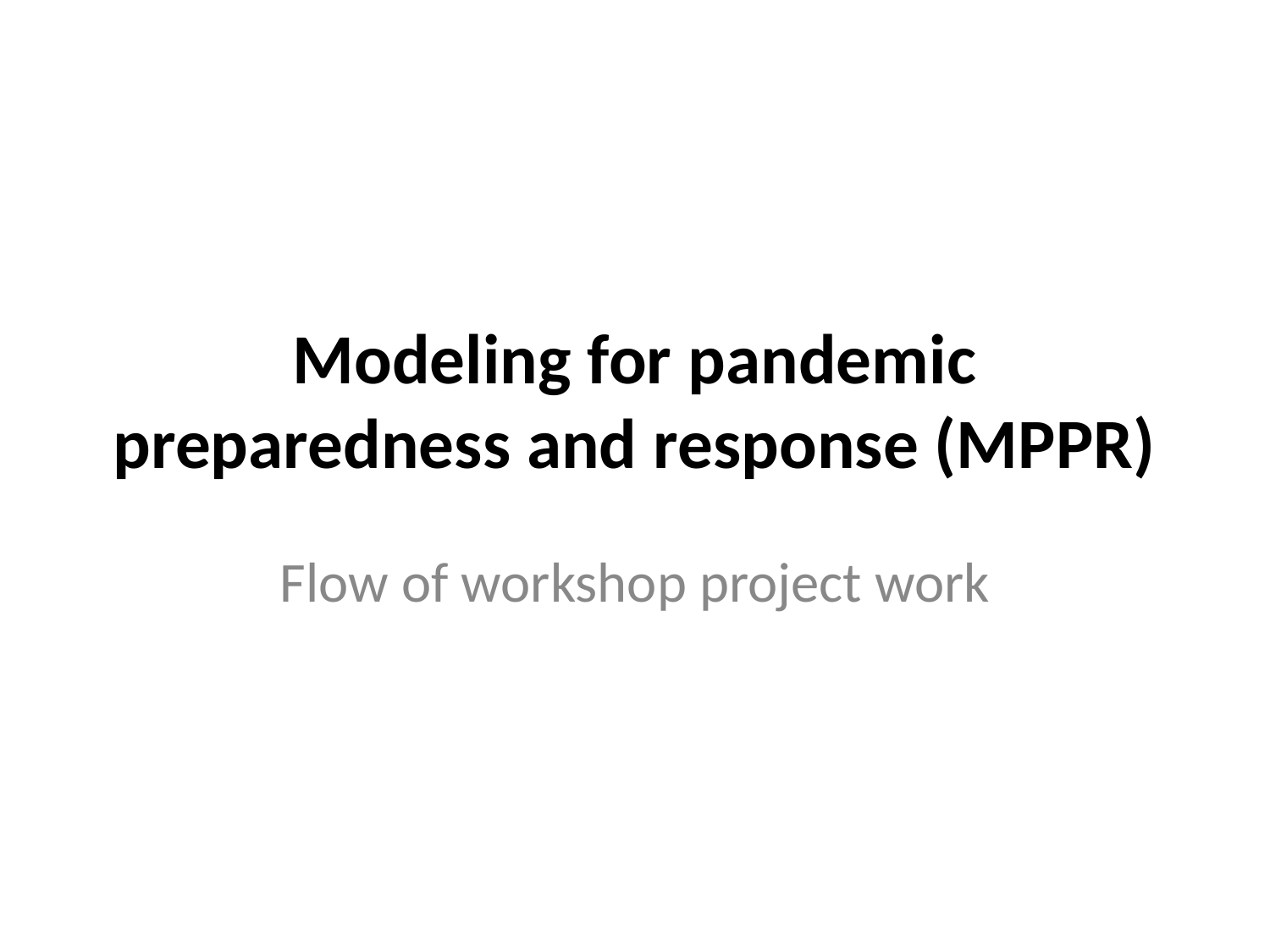

# Modeling for pandemic preparedness and response (MPPR)
Flow of workshop project work